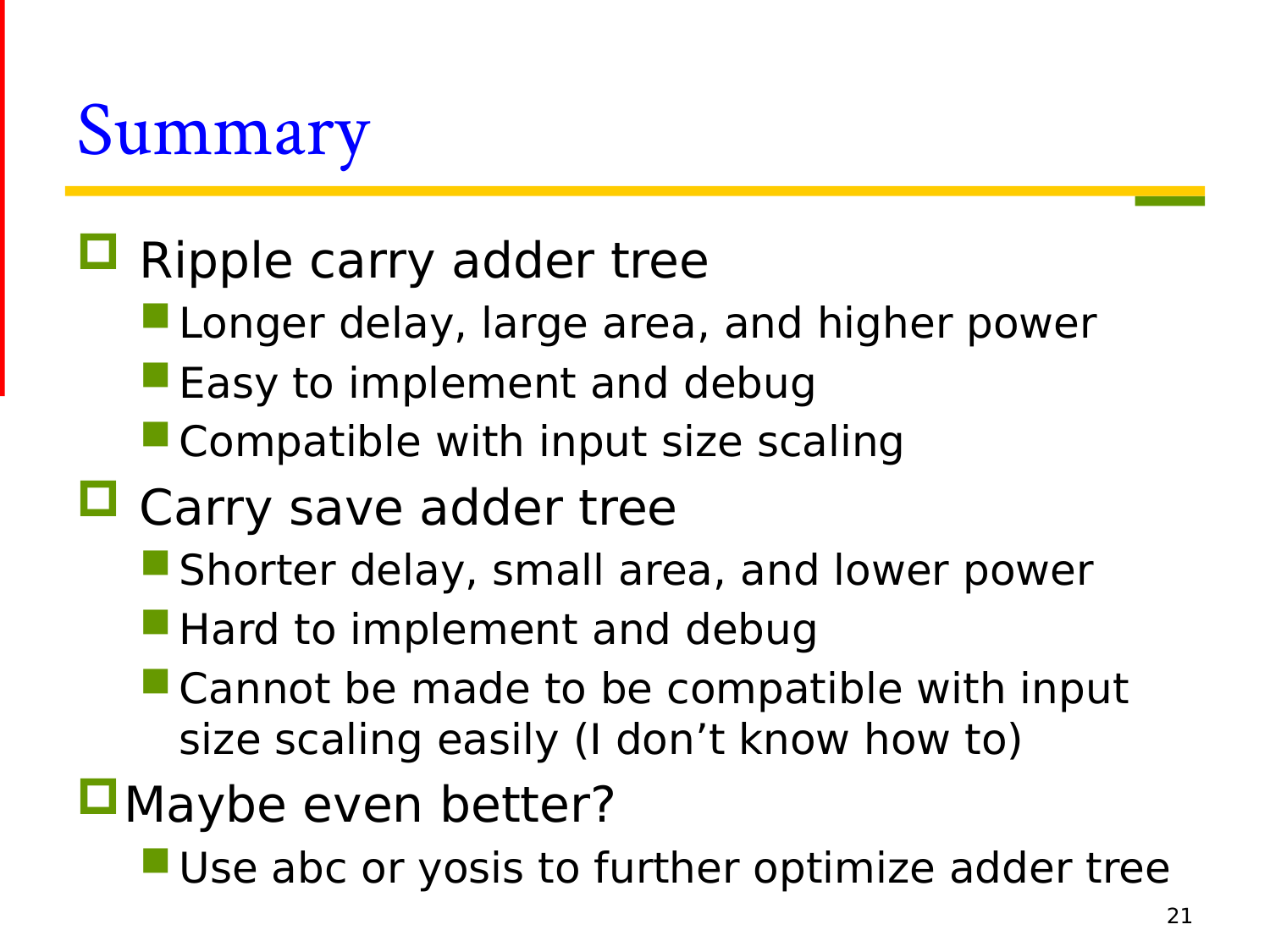

# Summary
 Ripple carry adder tree
Longer delay, large area, and higher power
Easy to implement and debug
Compatible with input size scaling
 Carry save adder tree
Shorter delay, small area, and lower power
Hard to implement and debug
Cannot be made to be compatible with input size scaling easily (I don’t know how to)
Maybe even better?
Use abc or yosis to further optimize adder tree
21